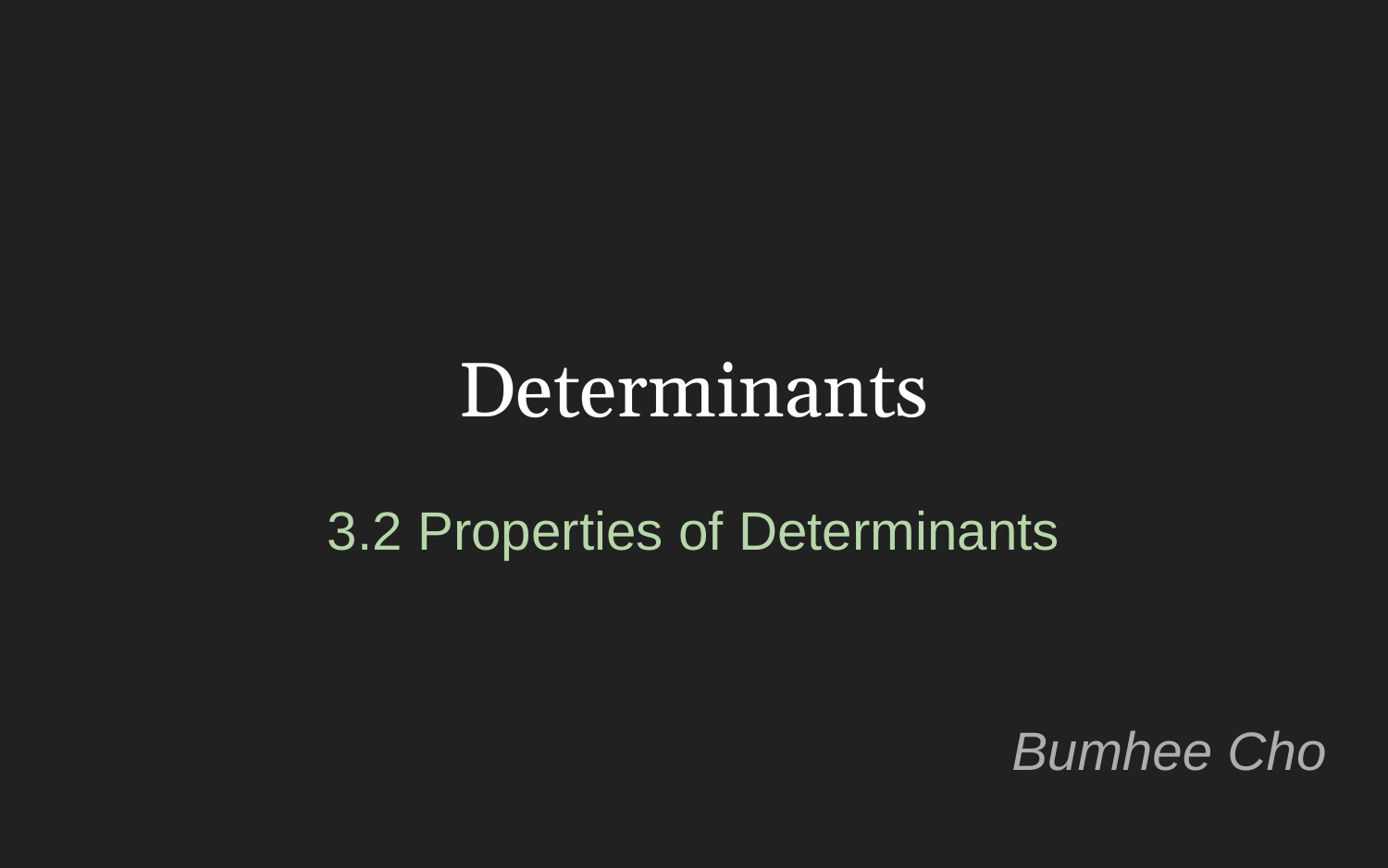

Determinants
3.2 Properties of Determinants
Bumhee Cho